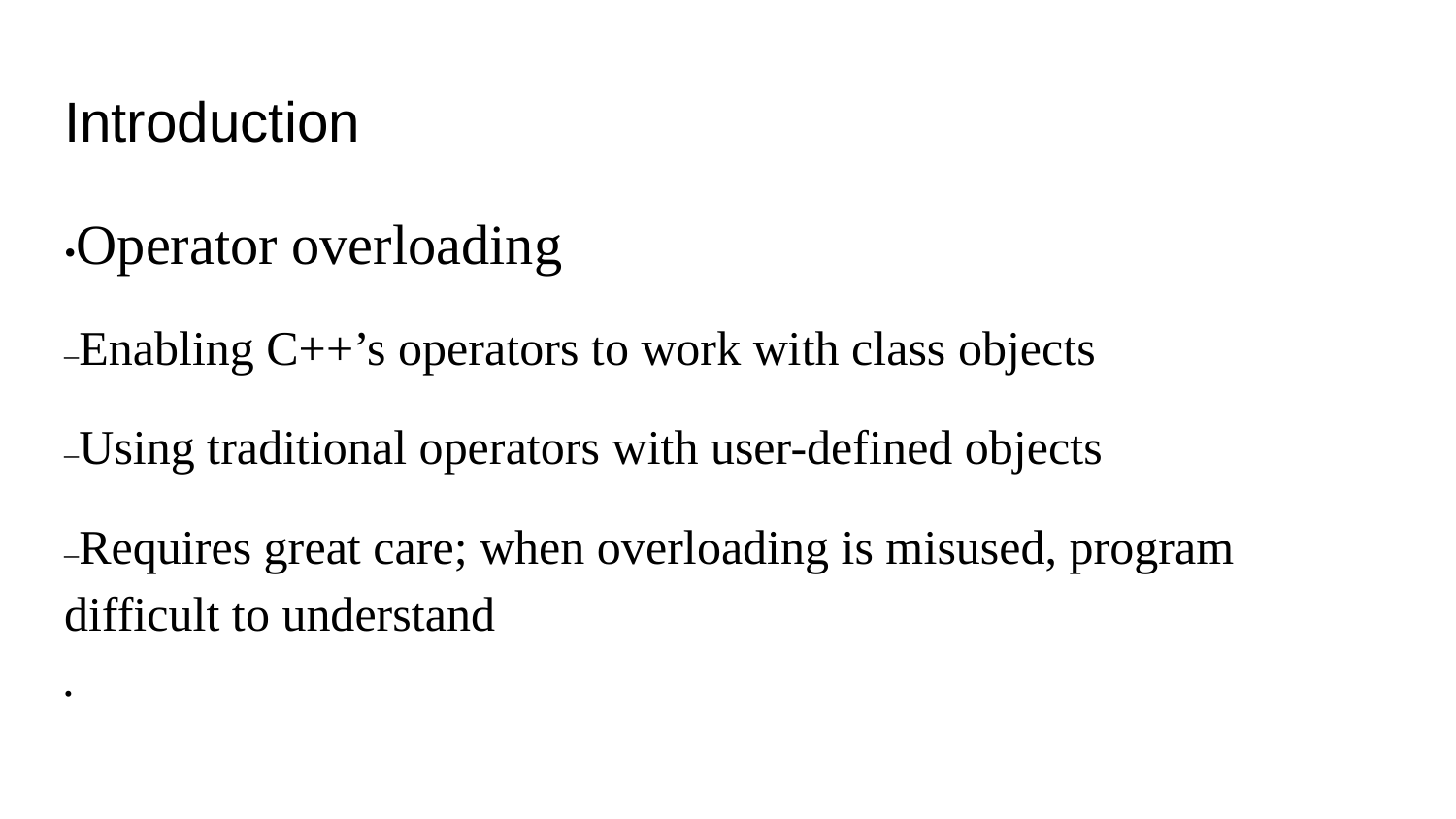

# Introduction
•Operator overloading
–Enabling C++’s operators to work with class objects
–Using traditional operators with user-defined objects
–Requires great care; when overloading is misused, program difficult to understand
•